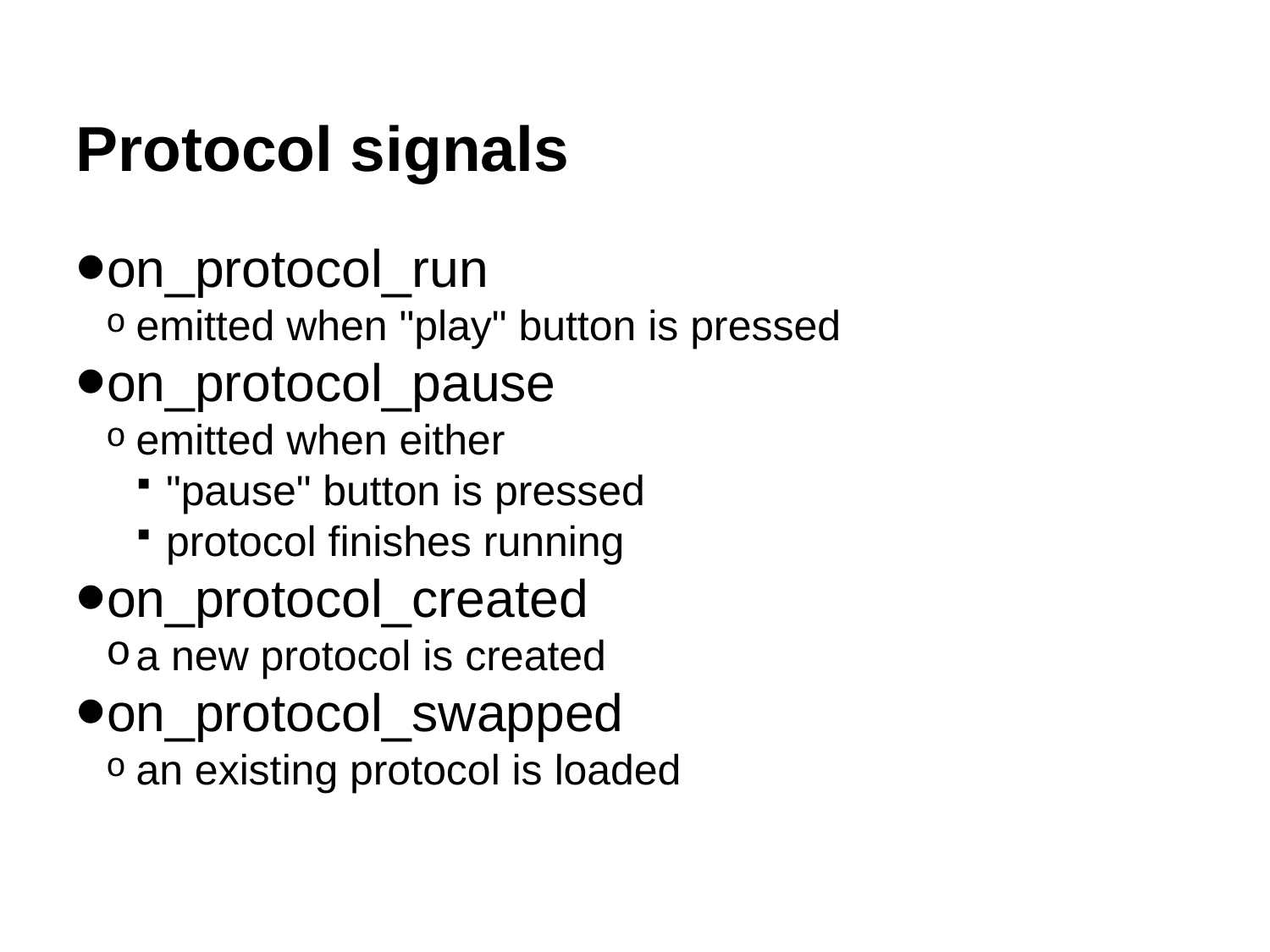

Protocol signals
on_protocol_run
emitted when "play" button is pressed
on_protocol_pause
emitted when either
"pause" button is pressed
protocol finishes running
on_protocol_created
a new protocol is created
on_protocol_swapped
an existing protocol is loaded